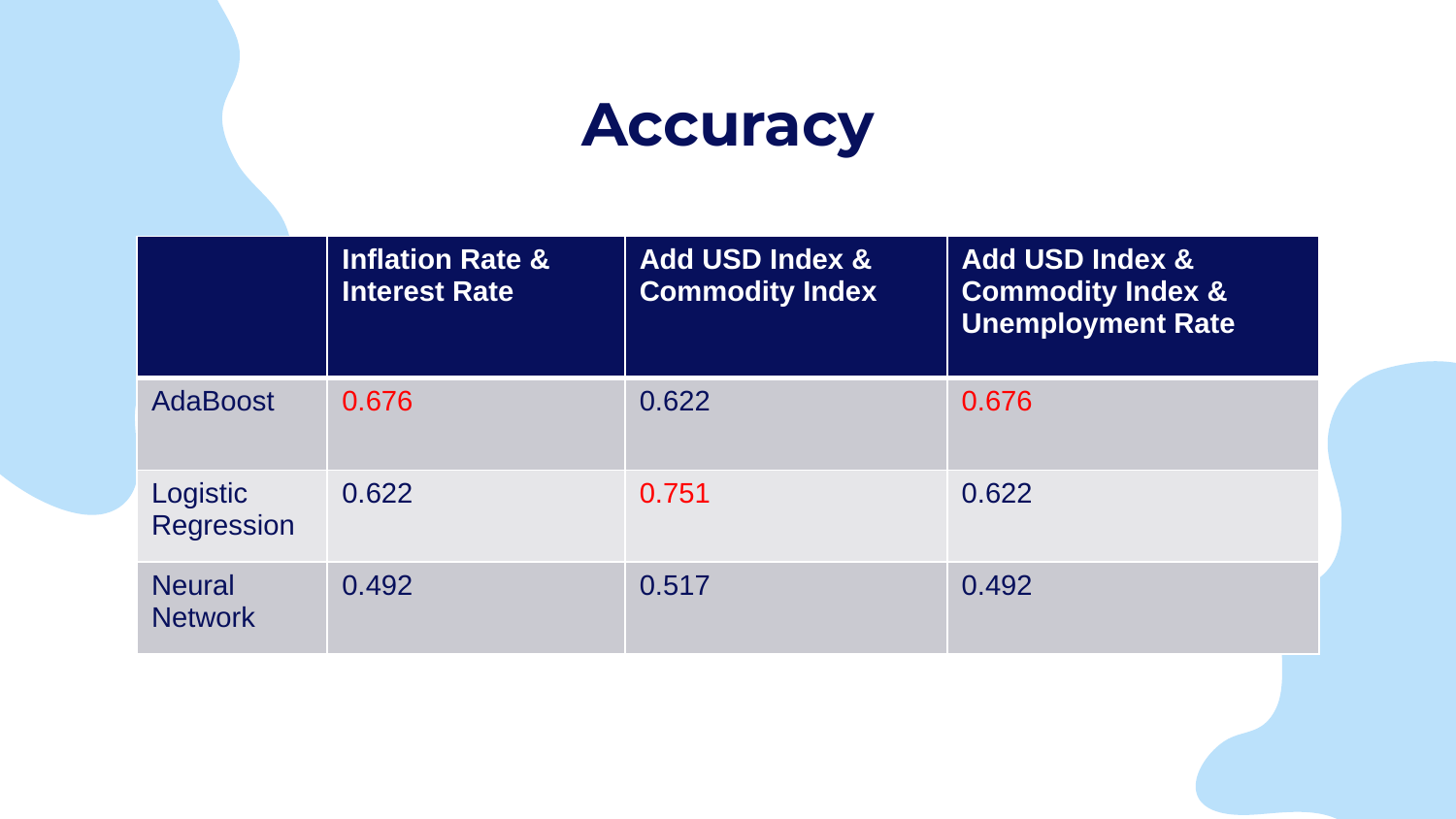

Accuracy
|  | Inflation Rate & Interest Rate | Add USD Index & Commodity Index | Add USD Index & Commodity Index & Unemployment Rate |
| --- | --- | --- | --- |
| AdaBoost | 0.676 | 0.622 | 0.676 |
| Logistic Regression | 0.622 | 0.751 | 0.622 |
| Neural Network | 0.492 | 0.517 | 0.492 |